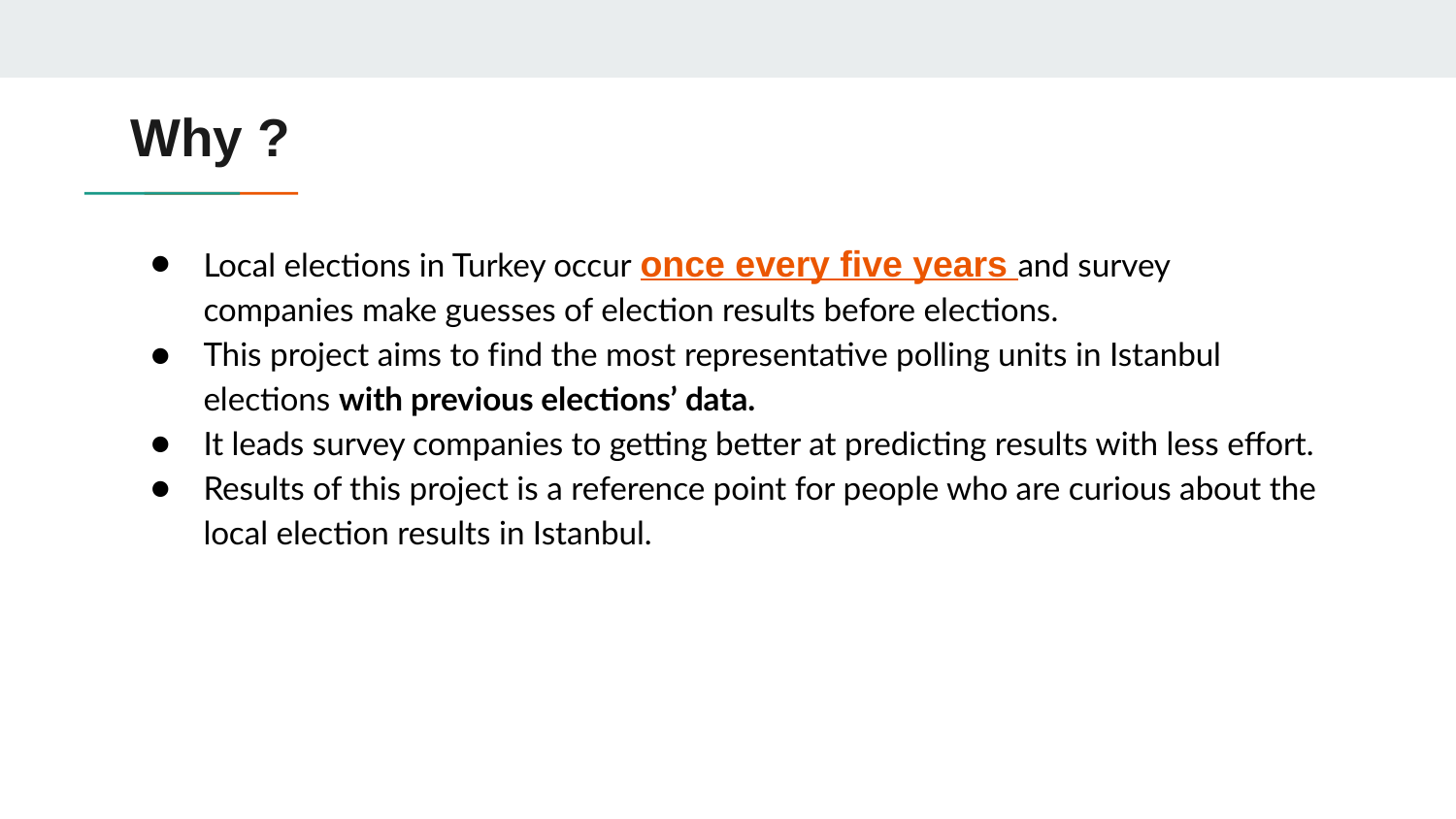

# Why ?
Local elections in Turkey occur once every five years and survey companies make guesses of election results before elections.
This project aims to find the most representative polling units in Istanbul elections with previous elections’ data.
It leads survey companies to getting better at predicting results with less effort.
Results of this project is a reference point for people who are curious about the local election results in Istanbul.